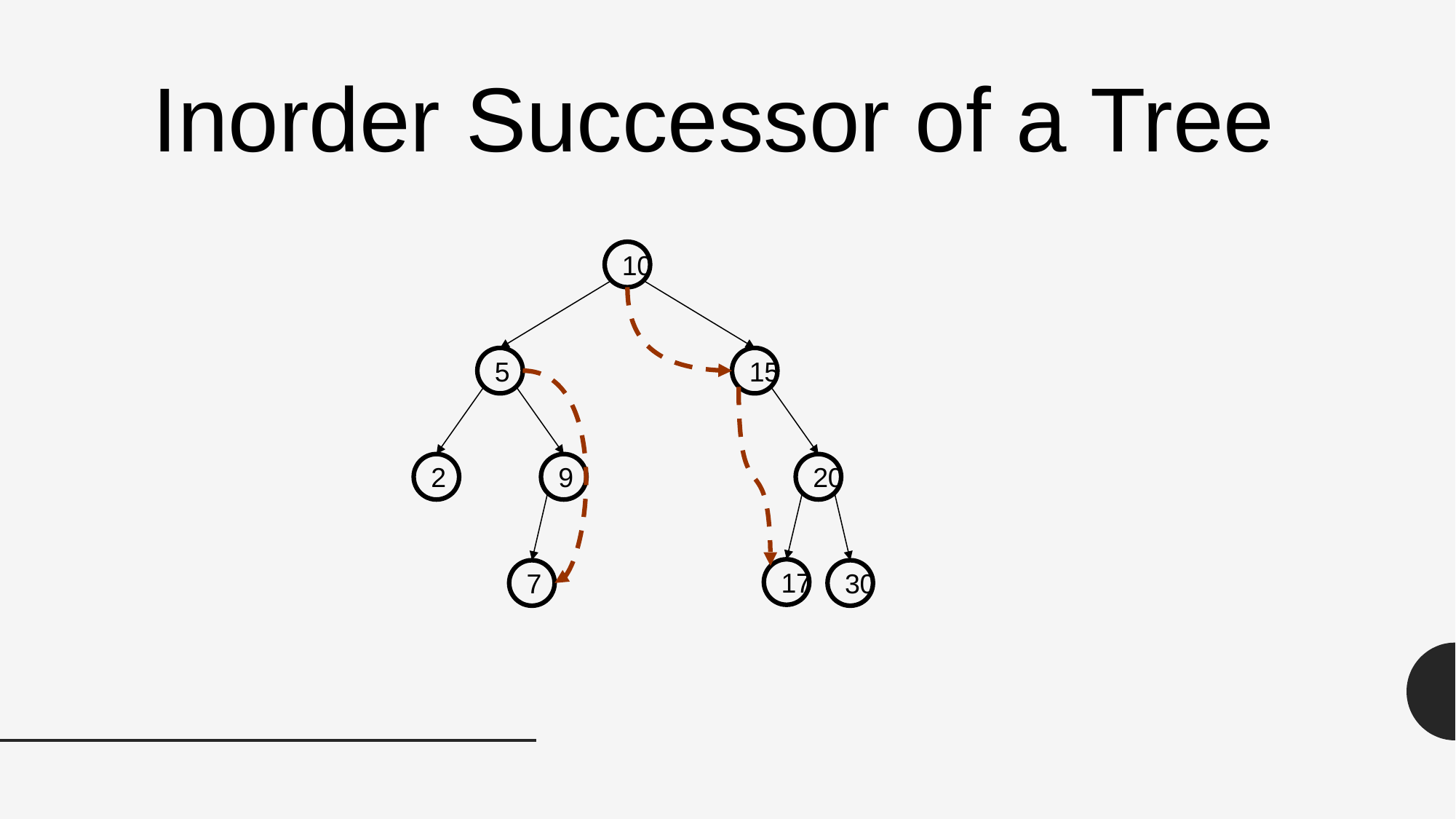

Inorder Successor of a Tree
10
5
15
2
9
20
17
7
30